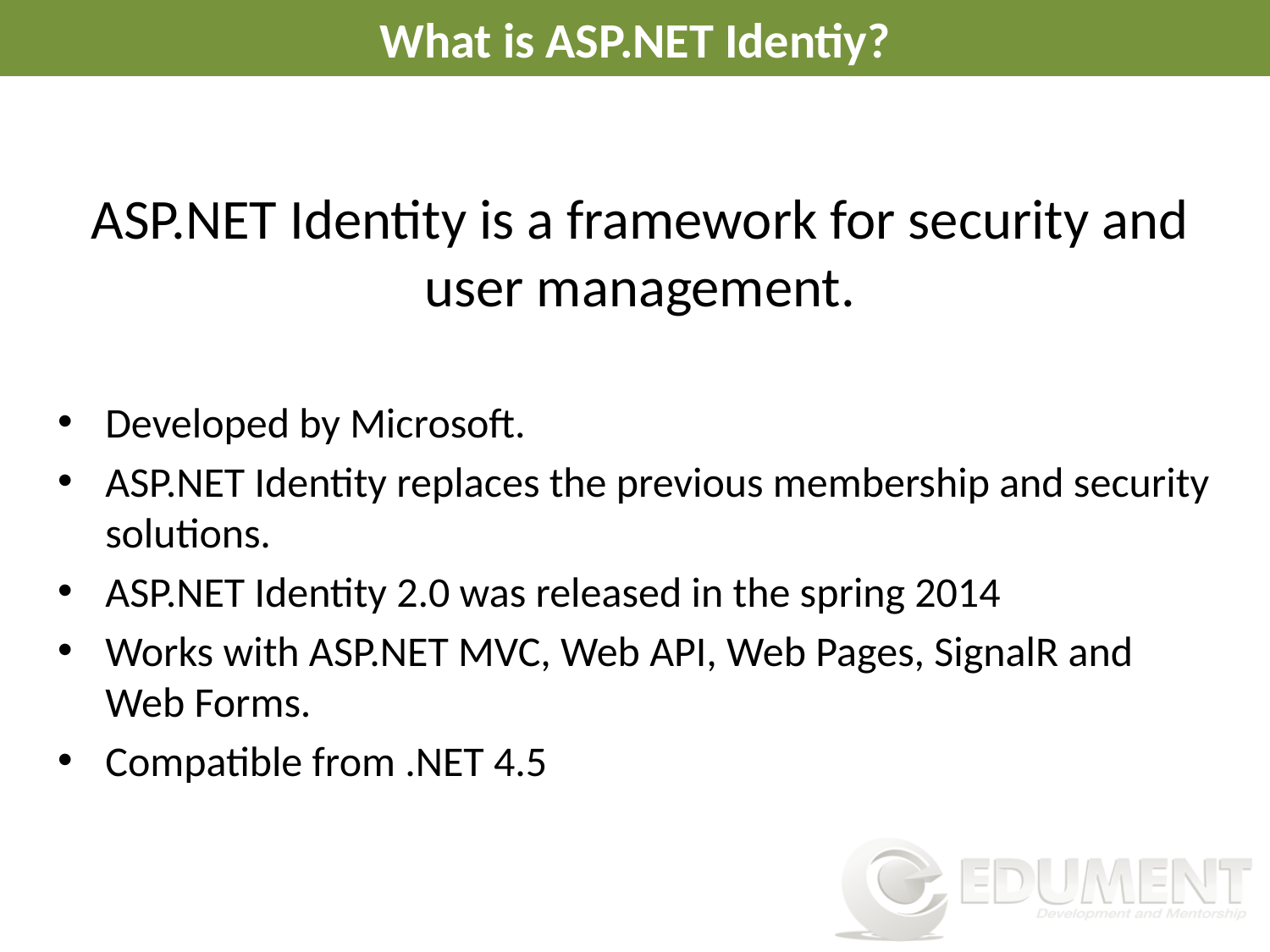

# What is ASP.NET Identiy?
ASP.NET Identity is a framework for security and user management.

Developed by Microsoft.
ASP.NET Identity replaces the previous membership and security solutions.
ASP.NET Identity 2.0 was released in the spring 2014
Works with ASP.NET MVC, Web API, Web Pages, SignalR and Web Forms.
Compatible from .NET 4.5